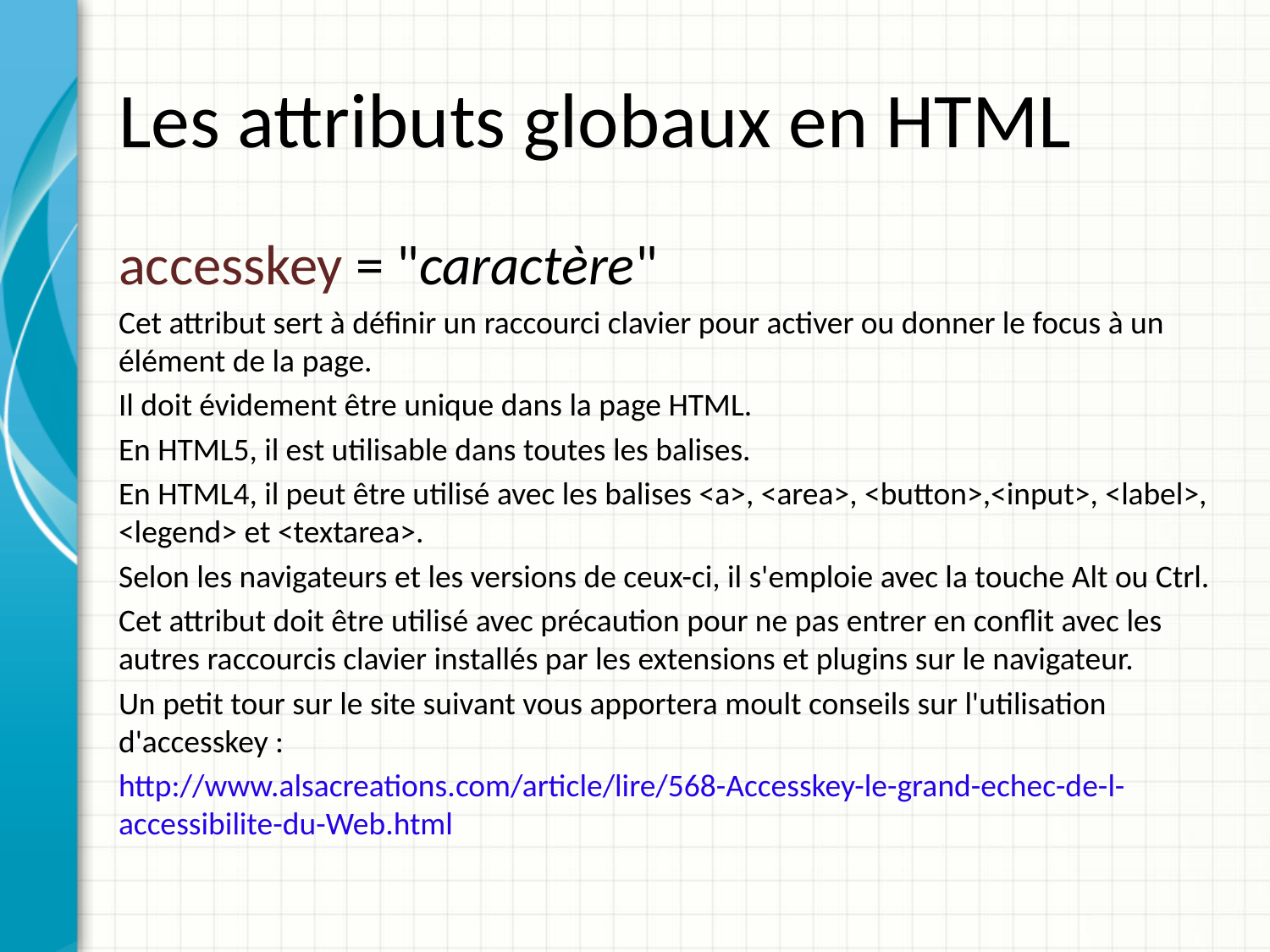

# Les attributs globaux en HTML
accesskey = "caractère"
Cet attribut sert à définir un raccourci clavier pour activer ou donner le focus à un élément de la page.
Il doit évidement être unique dans la page HTML.
En HTML5, il est utilisable dans toutes les balises.
En HTML4, il peut être utilisé avec les balises <a>, <area>, <button>,<input>, <label>, <legend> et <textarea>.
Selon les navigateurs et les versions de ceux-ci, il s'emploie avec la touche Alt ou Ctrl.
Cet attribut doit être utilisé avec précaution pour ne pas entrer en conflit avec les autres raccourcis clavier installés par les extensions et plugins sur le navigateur.
Un petit tour sur le site suivant vous apportera moult conseils sur l'utilisation d'accesskey :
http://www.alsacreations.com/article/lire/568-Accesskey-le-grand-echec-de-l-accessibilite-du-Web.html